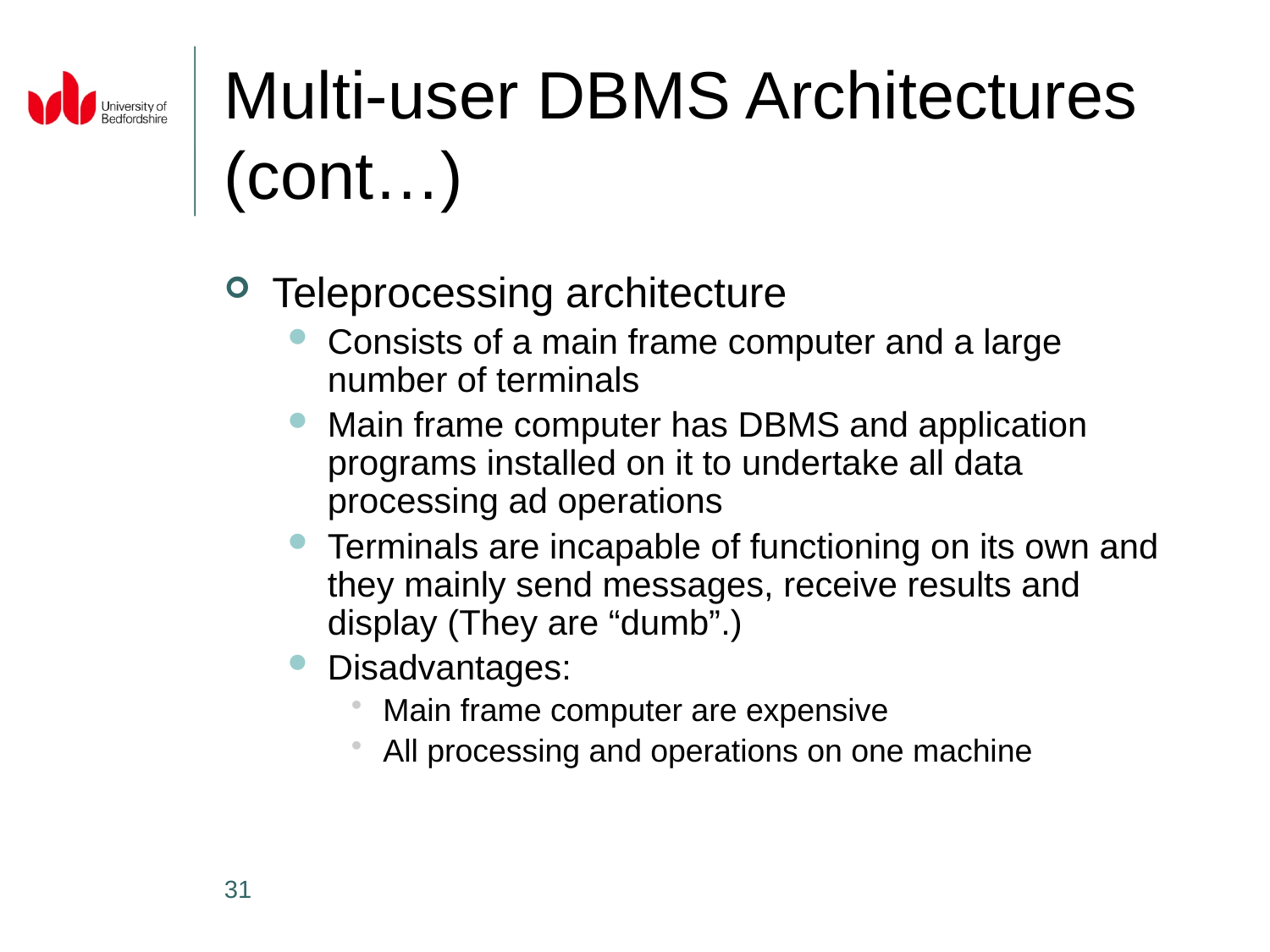

# Multi-user DBMS Architectures (cont…)
Teleprocessing architecture
Consists of a main frame computer and a large number of terminals
Main frame computer has DBMS and application programs installed on it to undertake all data processing ad operations
Terminals are incapable of functioning on its own and they mainly send messages, receive results and display (They are “dumb”.)
Disadvantages:
Main frame computer are expensive
All processing and operations on one machine
31